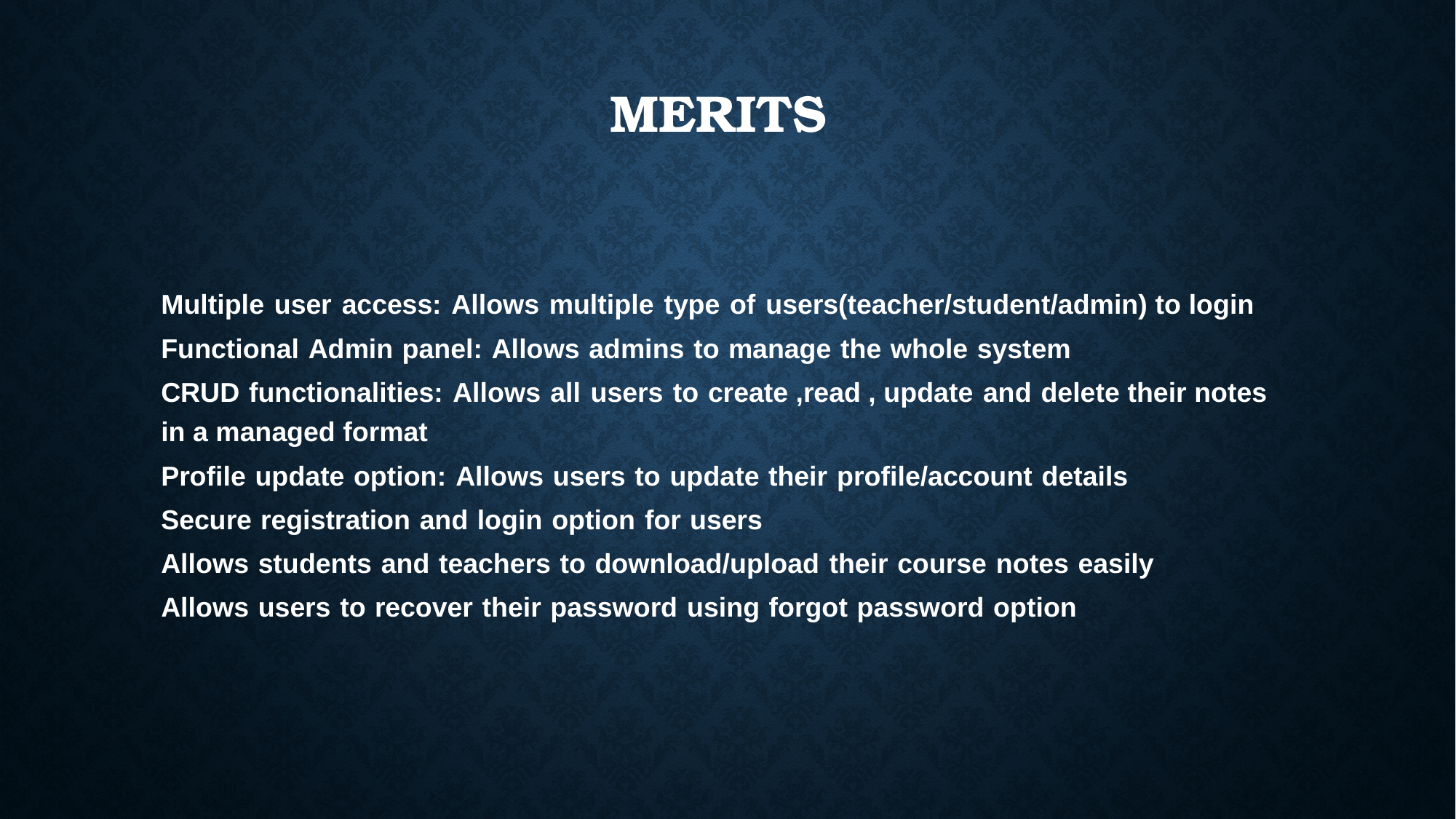

# Merits
Multiple user access: Allows multiple type of users(teacher/student/admin) to login
Functional Admin panel: Allows admins to manage the whole system
CRUD functionalities: Allows all users to create ,read , update and delete their notes in a managed format
Profile update option: Allows users to update their profile/account details
Secure registration and login option for users
Allows students and teachers to download/upload their course notes easily
Allows users to recover their password using forgot password option